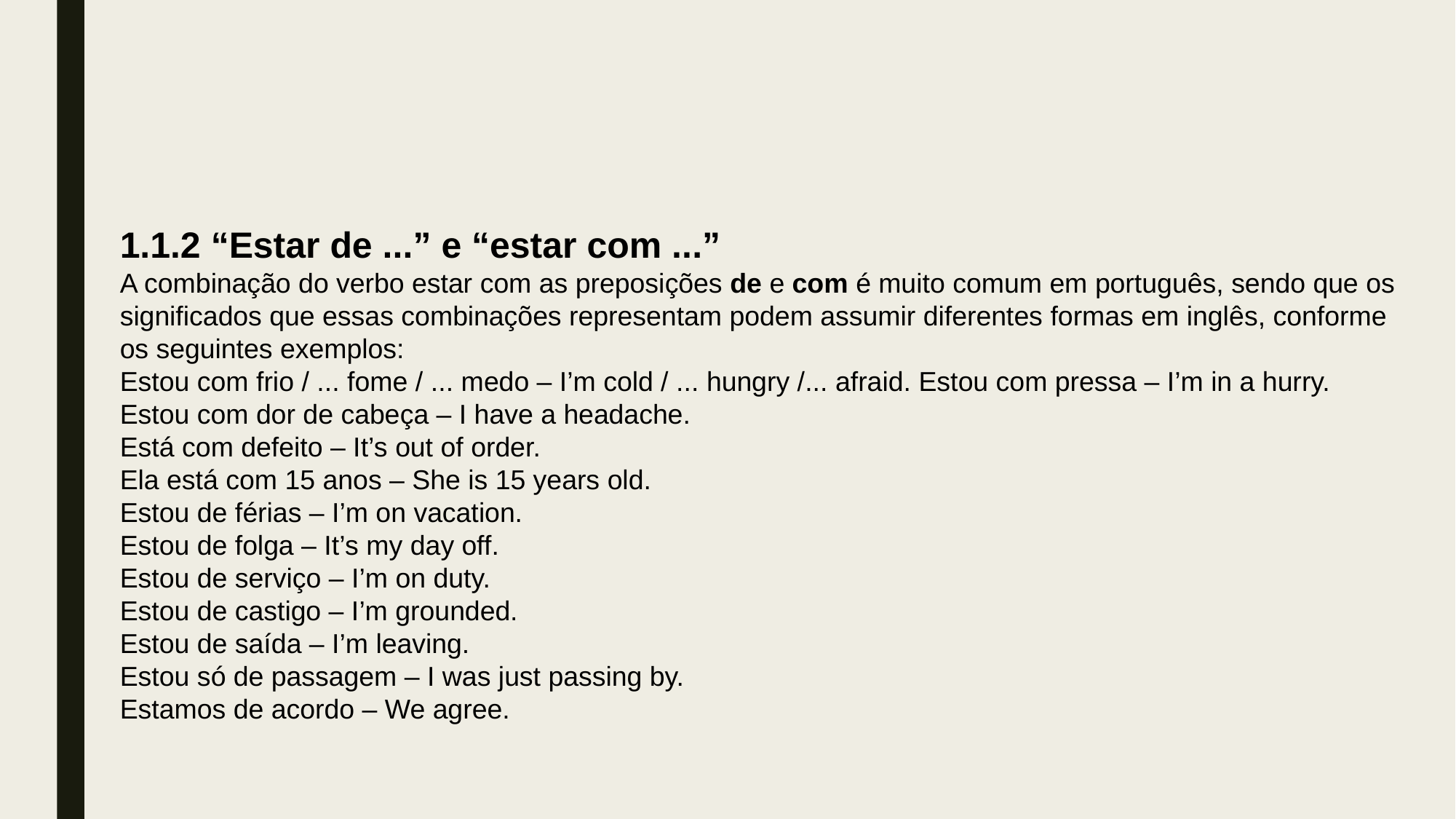

1.1.2 “Estar de ...” e “estar com ...”
A combinação do verbo estar com as preposições de e com é muito comum em português, sendo que os significados que essas combinações representam podem assumir diferentes formas em inglês, conforme os seguintes exemplos:
Estou com frio / ... fome / ... medo – I’m cold / ... hungry /... afraid. Estou com pressa – I’m in a hurry.
Estou com dor de cabeça – I have a headache.
Está com defeito – It’s out of order.
Ela está com 15 anos – She is 15 years old.
Estou de férias – I’m on vacation.
Estou de folga – It’s my day off.
Estou de serviço – I’m on duty.
Estou de castigo – I’m grounded.
Estou de saída – I’m leaving.
Estou só de passagem – I was just passing by.
Estamos de acordo – We agree.